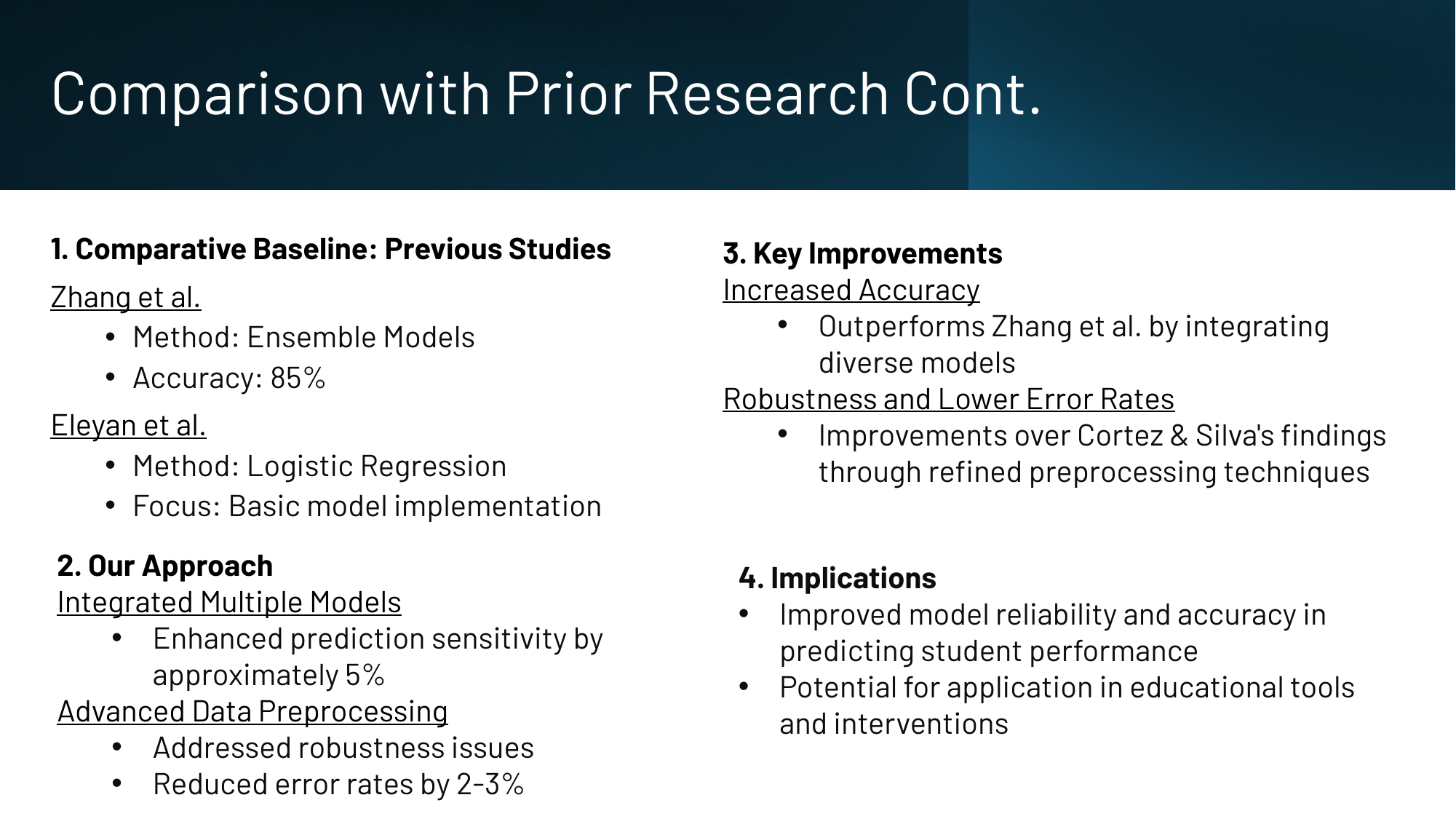

# Comparison with Prior Research Cont.
1. Comparative Baseline: Previous Studies
Zhang et al.
Method: Ensemble Models
Accuracy: 85%
Eleyan et al.
Method: Logistic Regression
Focus: Basic model implementation

3. Key Improvements
Increased Accuracy
Outperforms Zhang et al. by integrating diverse models
Robustness and Lower Error Rates
Improvements over Cortez & Silva's findings through refined preprocessing techniques
2. Our Approach
Integrated Multiple Models
Enhanced prediction sensitivity by approximately 5%
Advanced Data Preprocessing
Addressed robustness issues
Reduced error rates by 2-3%

4. Implications
Improved model reliability and accuracy in predicting student performance
Potential for application in educational tools and interventions